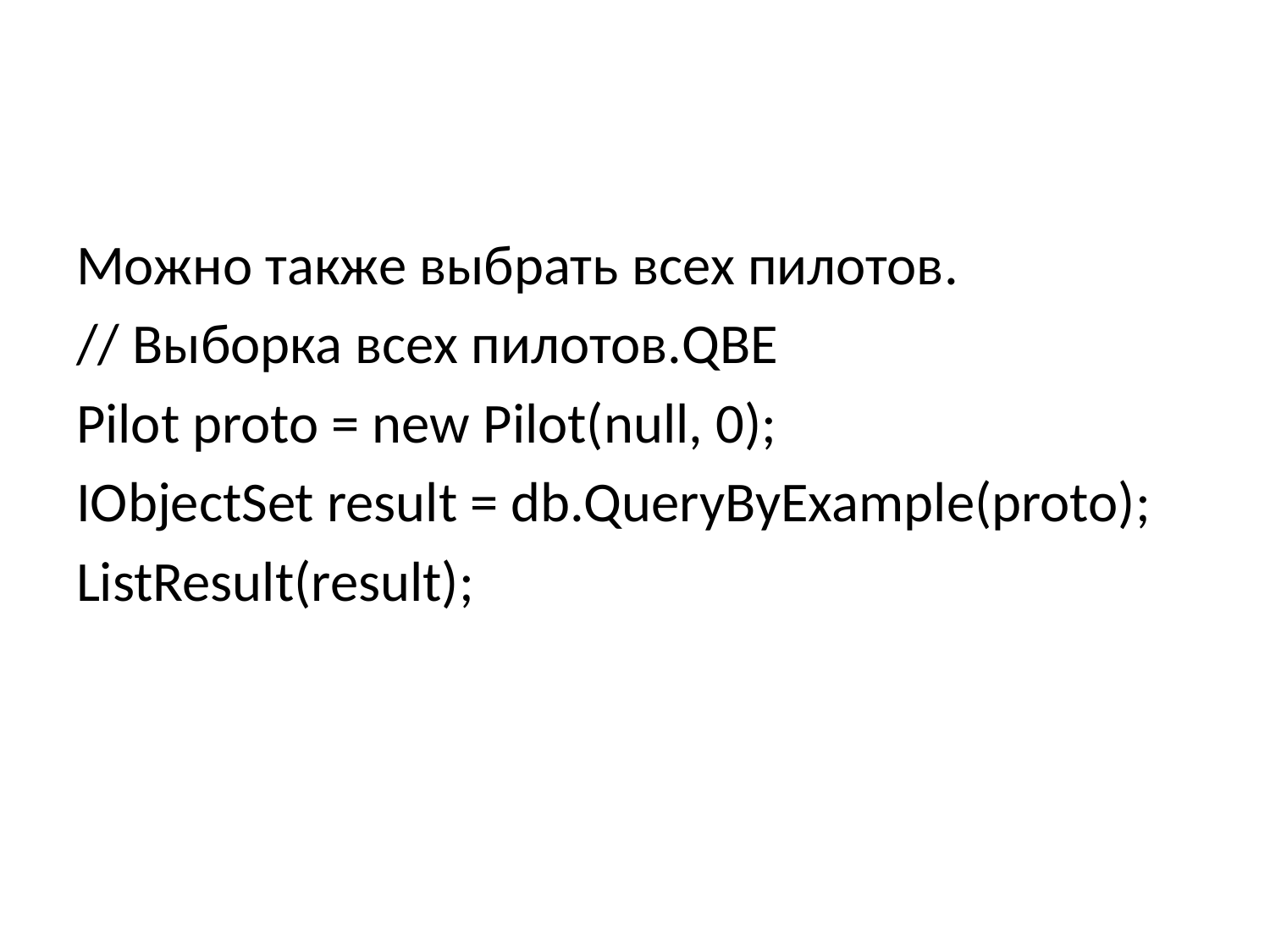

#
Можно также выбрать всех пилотов.
// Выборка всех пилотов.QBE
Pilot proto = new Pilot(null, 0);
IObjectSet result = db.QueryByExample(proto);
ListResult(result);